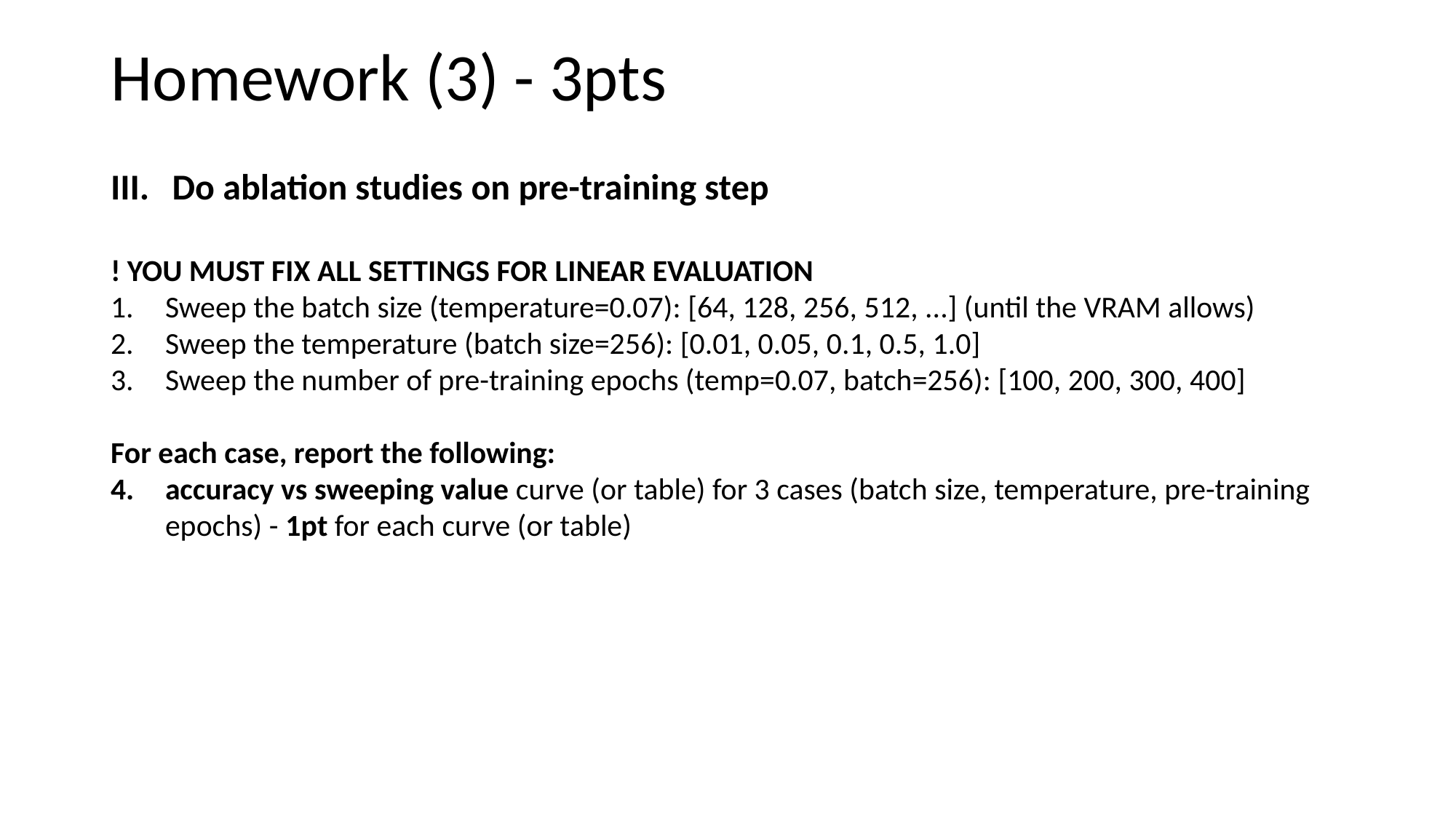

# Homework (3) - 3pts
Do ablation studies on pre-training step

! YOU MUST FIX ALL SETTINGS FOR LINEAR EVALUATION
Sweep the batch size (temperature=0.07): [64, 128, 256, 512, ...] (until the VRAM allows)
Sweep the temperature (batch size=256): [0.01, 0.05, 0.1, 0.5, 1.0]
Sweep the number of pre-training epochs (temp=0.07, batch=256): [100, 200, 300, 400]

For each case, report the following:
accuracy vs sweeping value curve (or table) for 3 cases (batch size, temperature, pre-training epochs) - 1pt for each curve (or table)